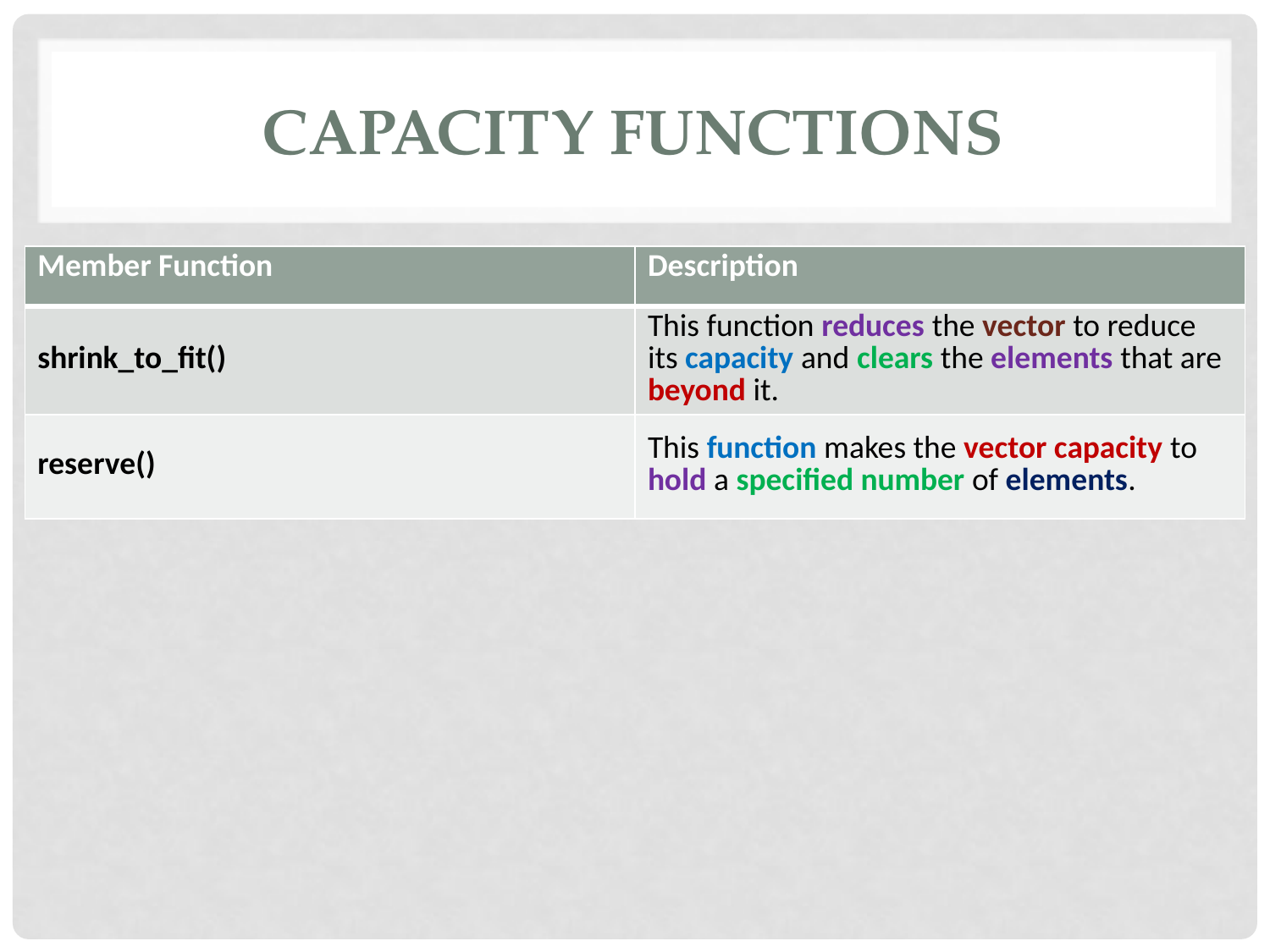

# capacity functions
| Member Function | Description |
| --- | --- |
| shrink\_to\_fit() | This function reduces the vector to reduce its capacity and clears the elements that are beyond it. |
| reserve() | This function makes the vector capacity to hold a specified number of elements. |